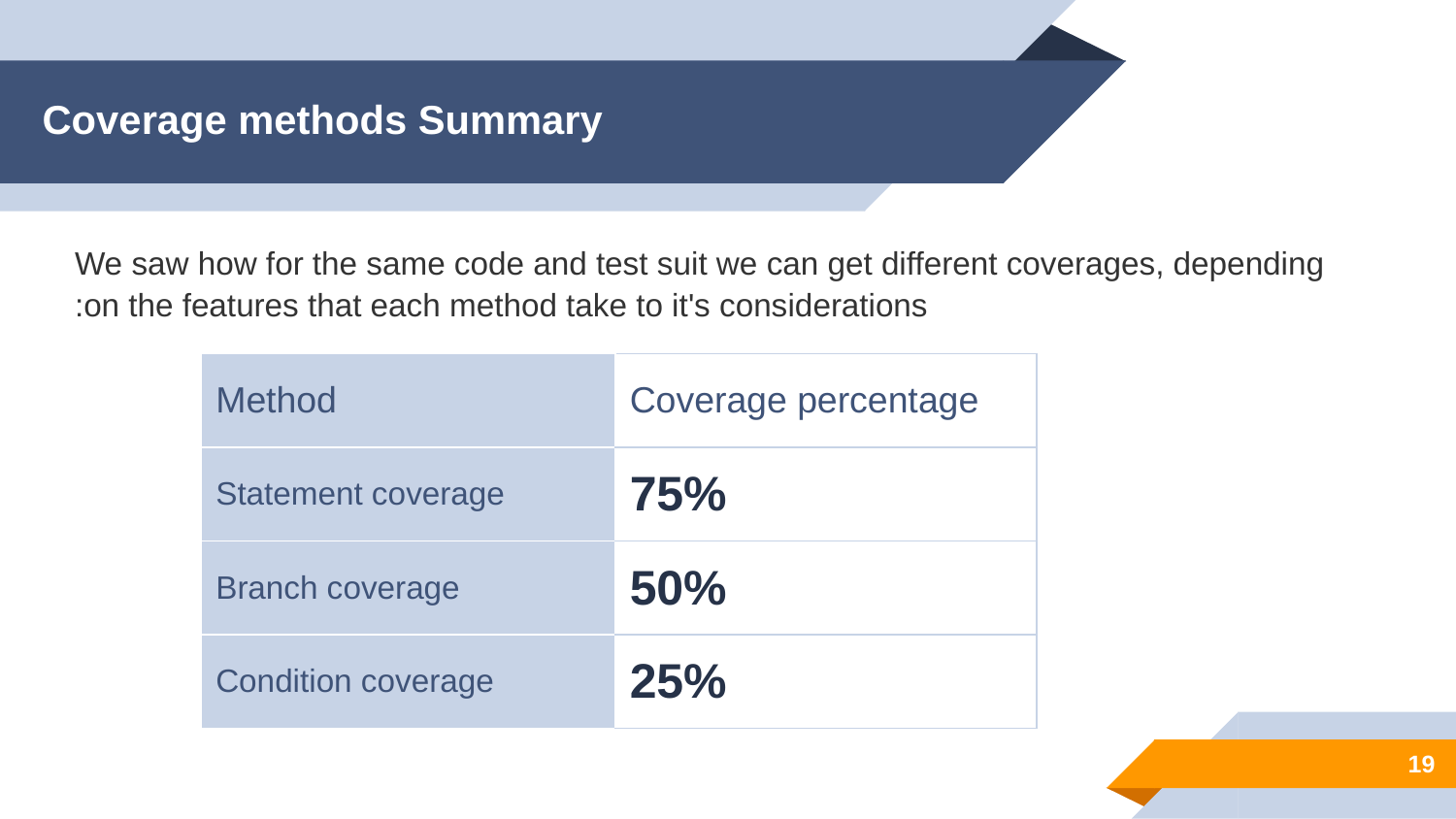

# Coverage methods Summary
We saw how for the same code and test suit we can get different coverages, depending on the features that each method take to it's considerations:
| Method | Coverage percentage |
| --- | --- |
| Statement coverage | 75% |
| Branch coverage | 50% |
| Condition coverage | 25% |
19